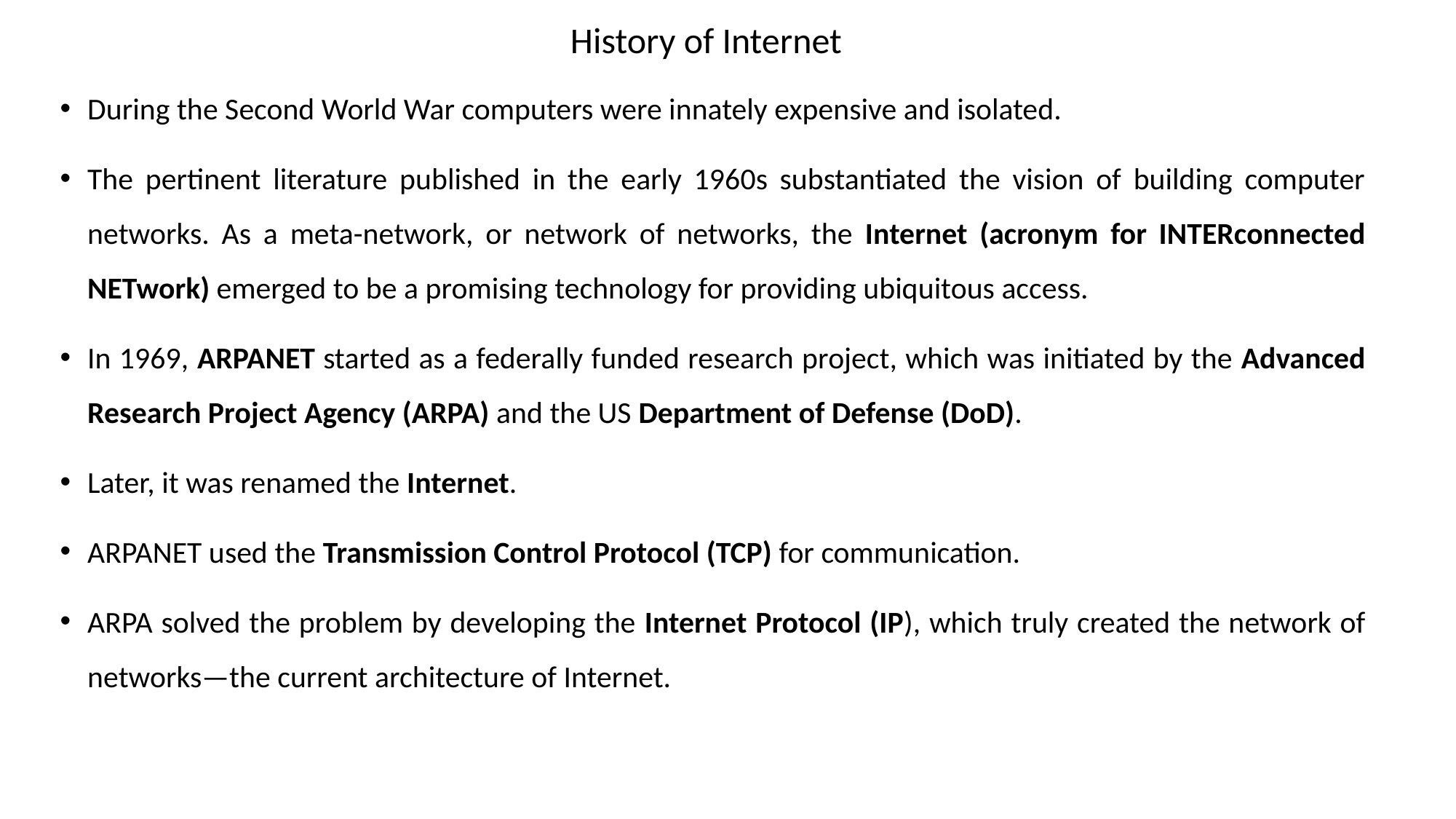

# History of Internet
During the Second World War computers were innately expensive and isolated.
The pertinent literature published in the early 1960s substantiated the vision of building computer networks. As a meta-network, or network of networks, the Internet (acronym for INTERconnected NETwork) emerged to be a promising technology for providing ubiquitous access.
In 1969, ARPANET started as a federally funded research project, which was initiated by the Advanced Research Project Agency (ARPA) and the US Department of Defense (DoD).
Later, it was renamed the Internet.
ARPANET used the Transmission Control Protocol (TCP) for communication.
ARPA solved the problem by developing the Internet Protocol (IP), which truly created the network of networks—the current architecture of Internet.